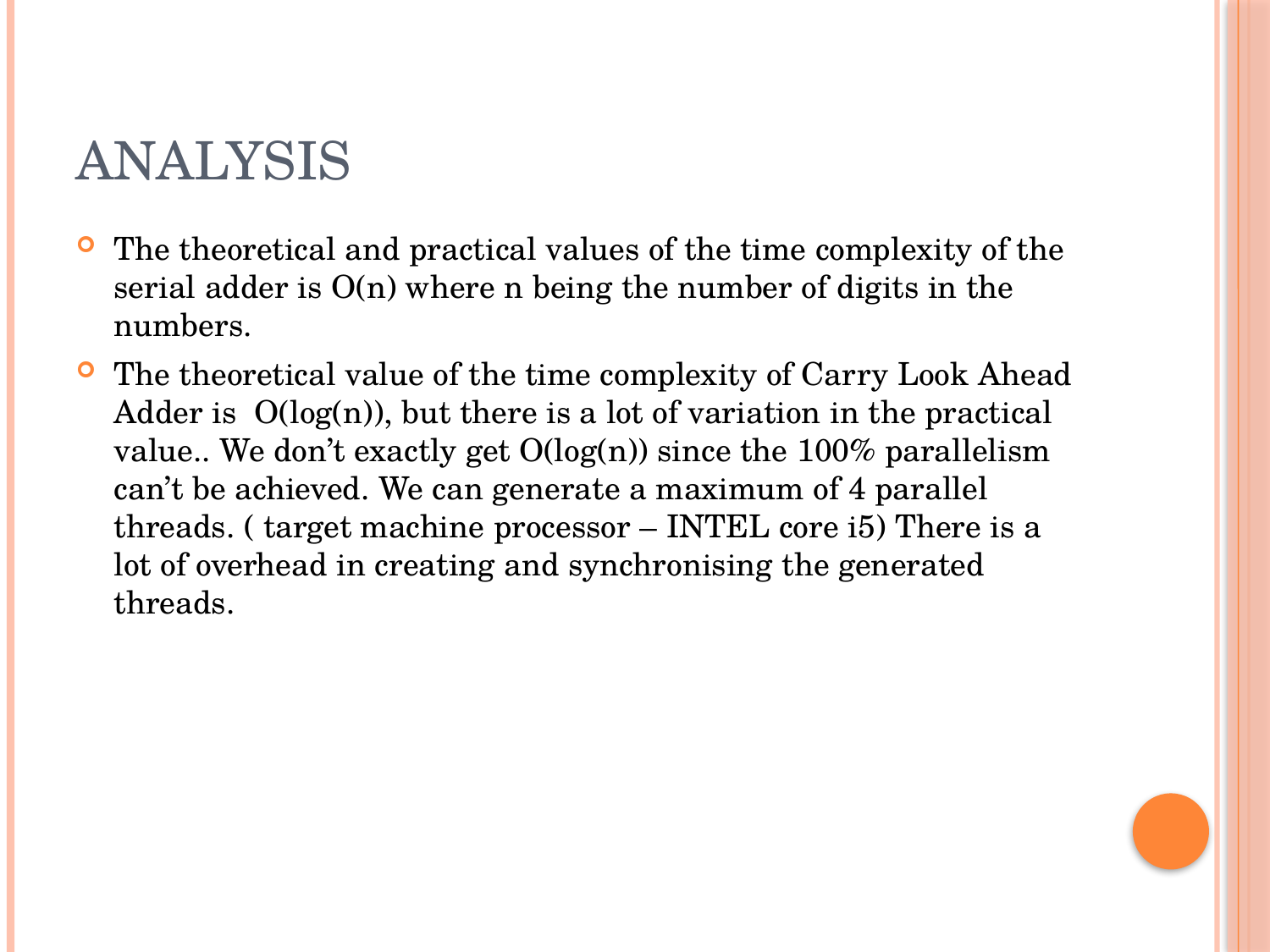

# Analysis
The theoretical and practical values of the time complexity of the serial adder is O(n) where n being the number of digits in the numbers.
The theoretical value of the time complexity of Carry Look Ahead Adder is  O(log(n)), but there is a lot of variation in the practical value.. We don’t exactly get O(log(n)) since the 100% parallelism can’t be achieved. We can generate a maximum of 4 parallel threads. ( target machine processor – INTEL core i5) There is a lot of overhead in creating and synchronising the generated threads.